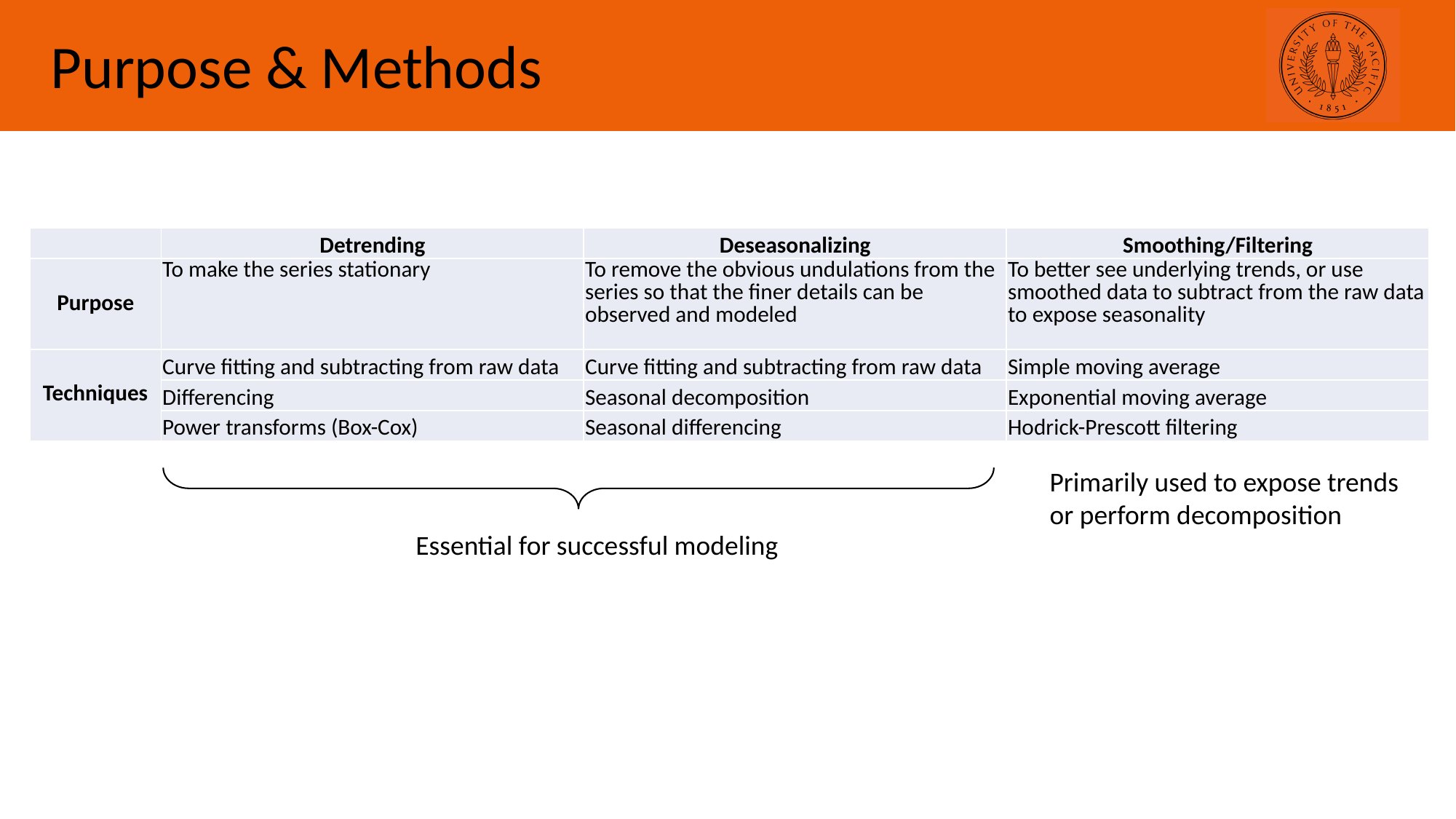

Purpose & Methods

|  | Detrending | Deseasonalizing | Smoothing/Filtering |
| --- | --- | --- | --- |
| Purpose | To make the series stationary | To remove the obvious undulations from the series so that the finer details can be observed and modeled | To better see underlying trends, or use smoothed data to subtract from the raw data to expose seasonality |
| Techniques | Curve fitting and subtracting from raw data | Curve fitting and subtracting from raw data | Simple moving average |
|  | Differencing | Seasonal decomposition | Exponential moving average |
|  | Power transforms (Box-Cox) | Seasonal differencing | Hodrick-Prescott filtering |
Primarily used to expose trends or perform decomposition
Essential for successful modeling